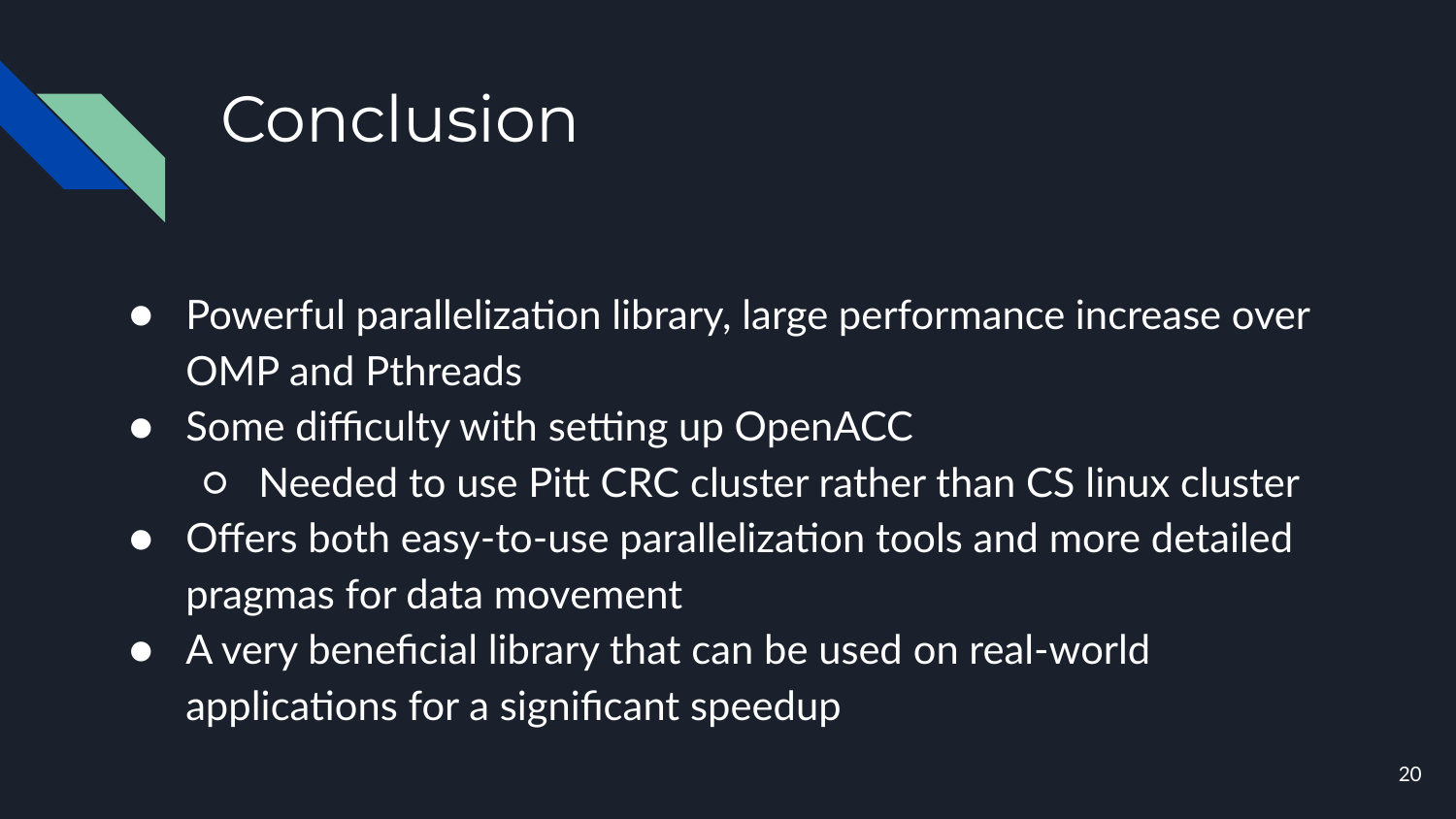

# Conclusion
Powerful parallelization library, large performance increase over OMP and Pthreads
Some difficulty with setting up OpenACC
Needed to use Pitt CRC cluster rather than CS linux cluster
Offers both easy-to-use parallelization tools and more detailed pragmas for data movement
A very beneficial library that can be used on real-world applications for a significant speedup
20